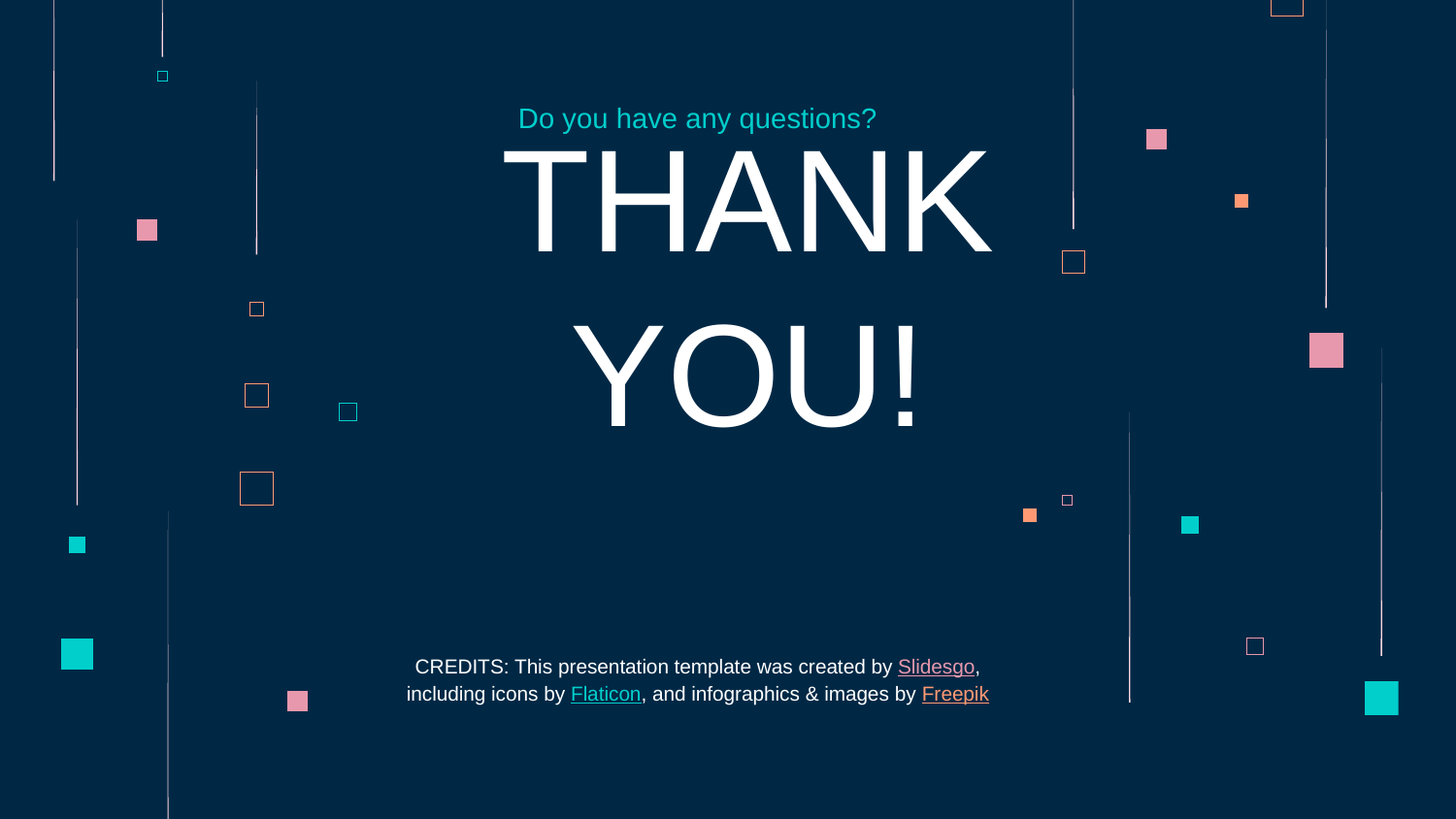

Do you have any questions?

# THANK YOU!